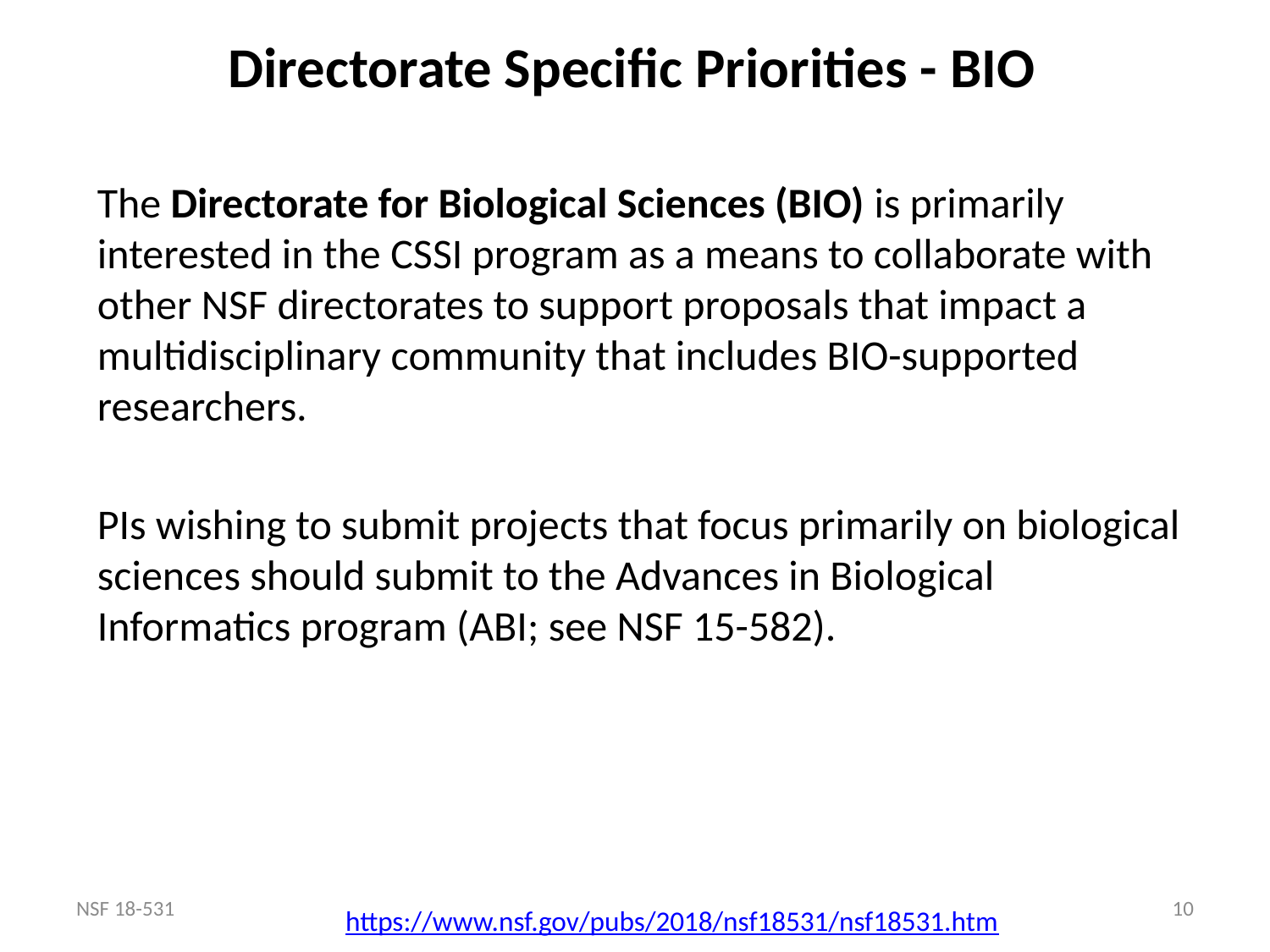

# Directorate Specific Priorities - BIO
The Directorate for Biological Sciences (BIO) is primarily interested in the CSSI program as a means to collaborate with other NSF directorates to support proposals that impact a multidisciplinary community that includes BIO-supported researchers.

PIs wishing to submit projects that focus primarily on biological sciences should submit to the Advances in Biological Informatics program (ABI; see NSF 15-582).
NSF 18-531
10